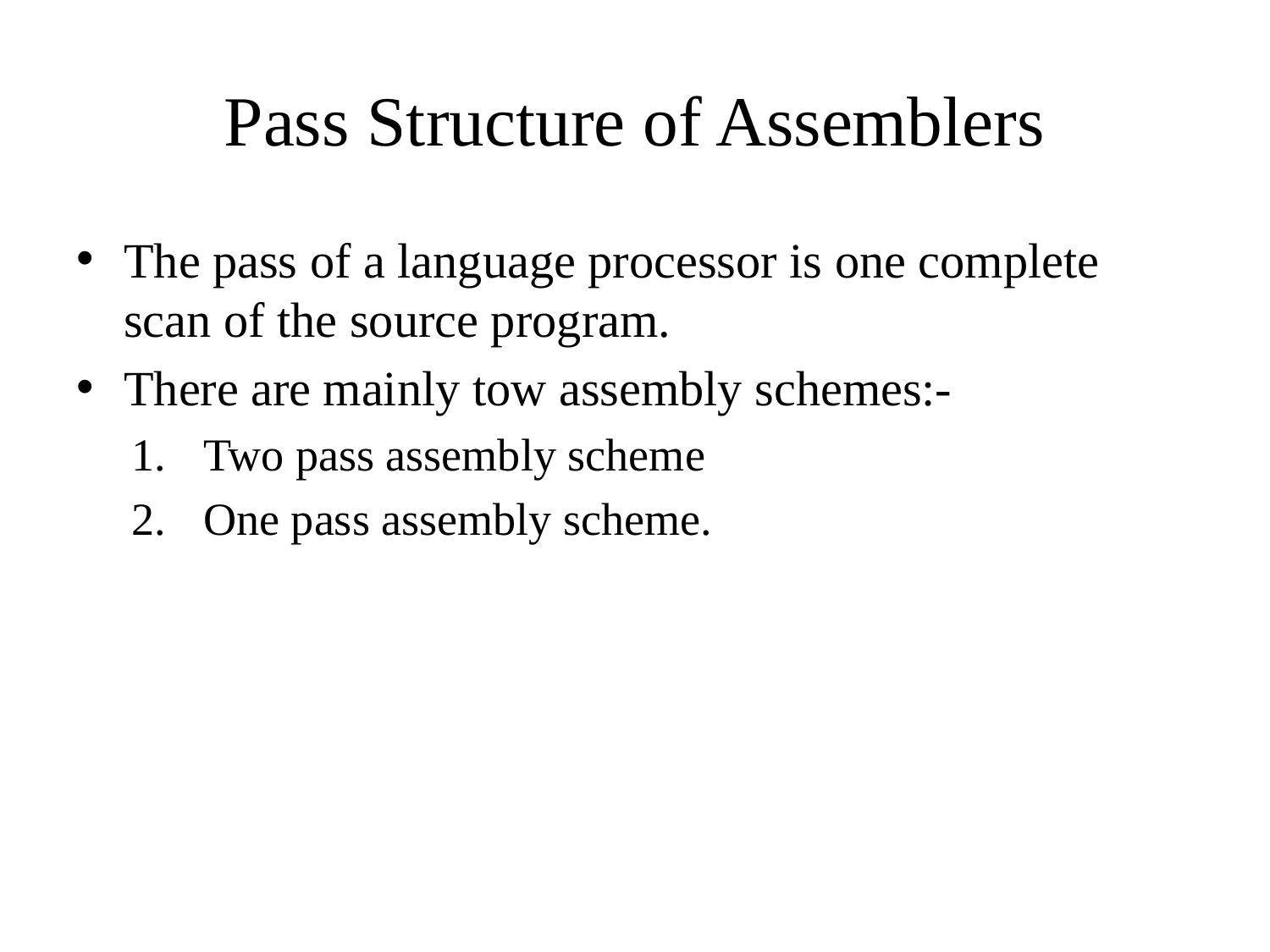

# Pass Structure of Assemblers
The pass of a language processor is one complete scan of the source program.
There are mainly tow assembly schemes:-
Two pass assembly scheme
One pass assembly scheme.